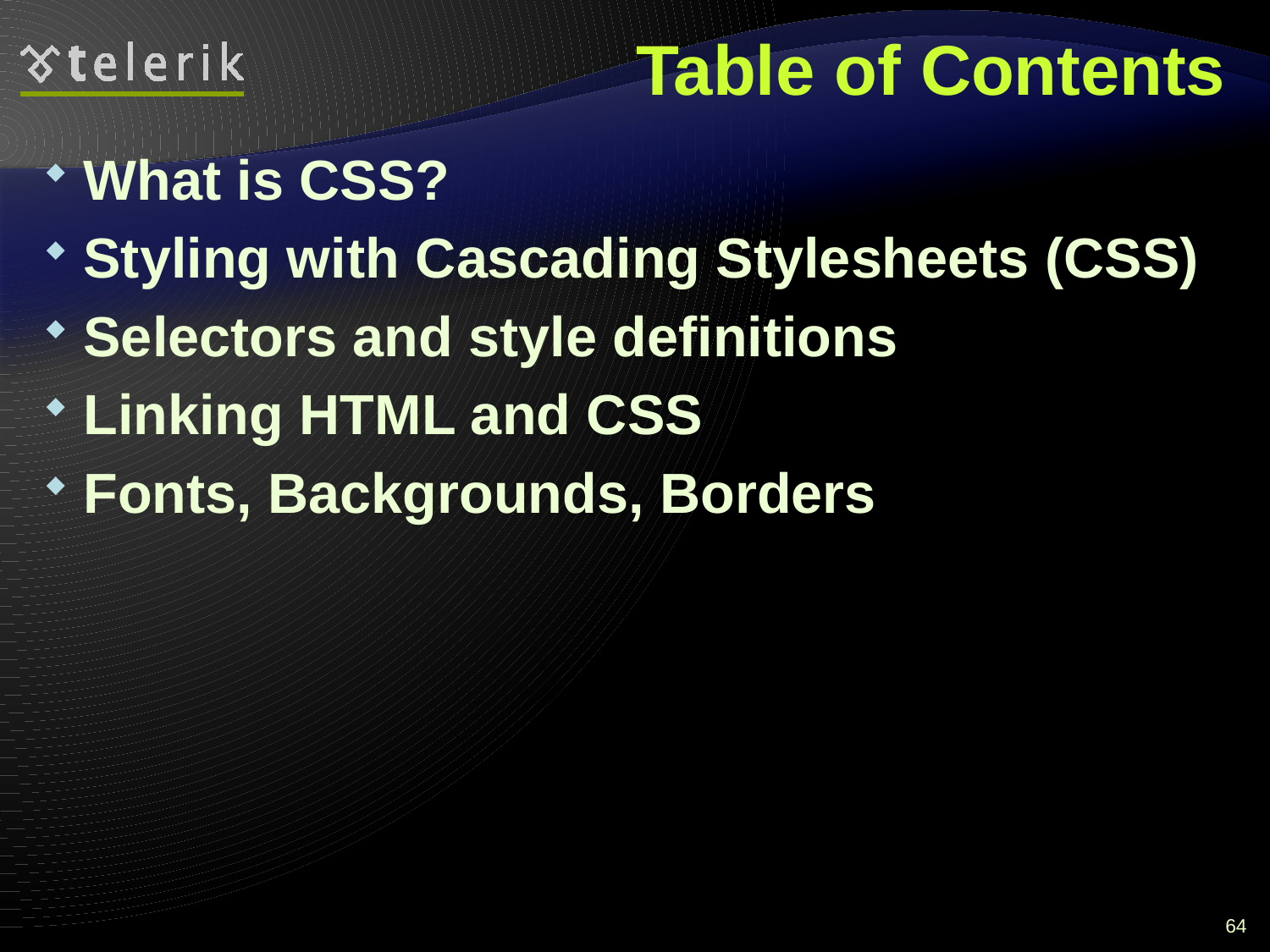

# Table of Contents
What is CSS?
Styling with Cascading Stylesheets (CSS)
Selectors and style definitions
Linking HTML and CSS
Fonts, Backgrounds, Borders

64